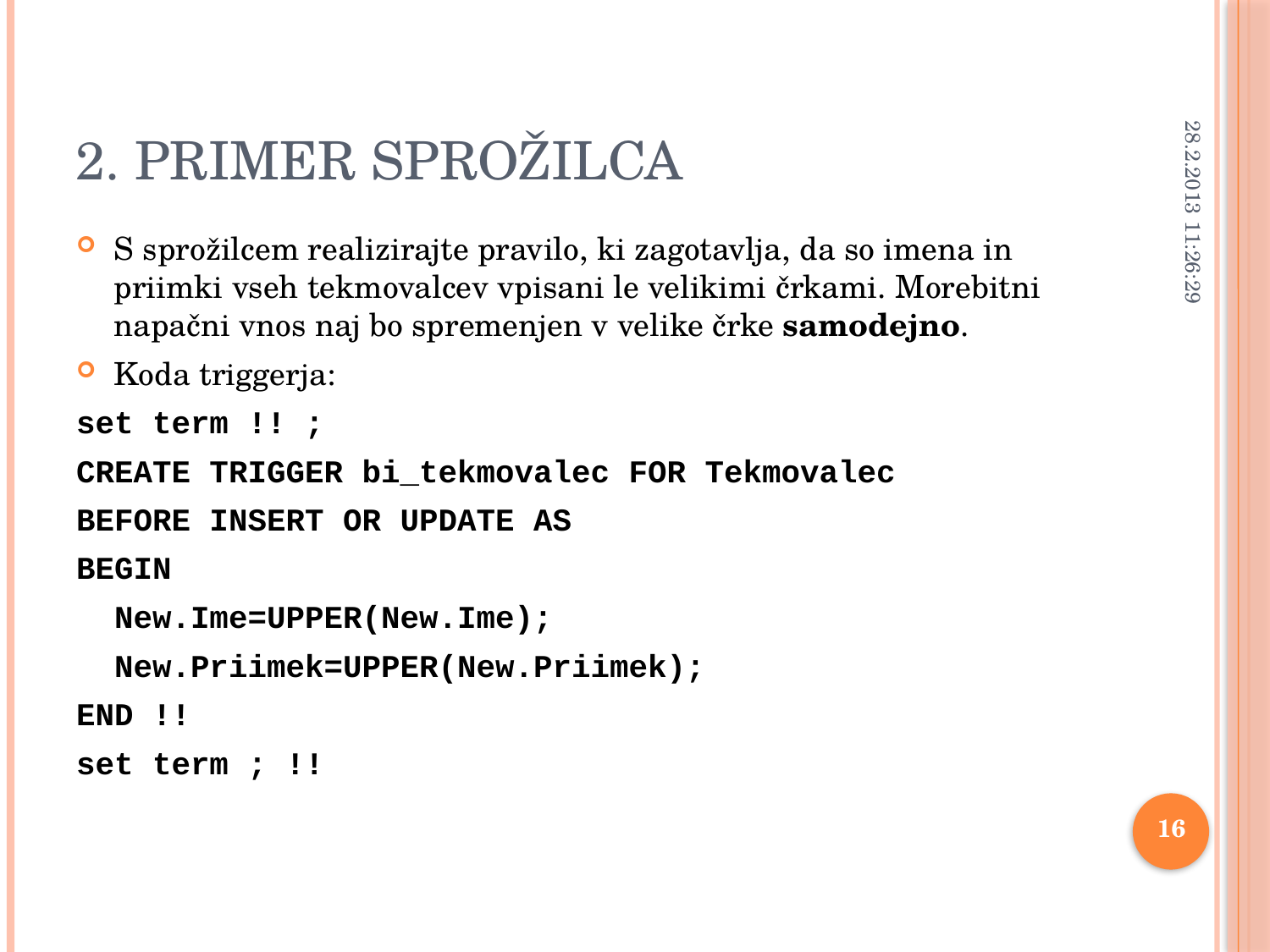

# 2. Primer Sprožilca
28.2.2013 11:26:29
S sprožilcem realizirajte pravilo, ki zagotavlja, da so imena in priimki vseh tekmovalcev vpisani le velikimi črkami. Morebitni napačni vnos naj bo spremenjen v velike črke samodejno.
Koda triggerja:
set term !! ;
CREATE TRIGGER bi_tekmovalec FOR Tekmovalec
BEFORE INSERT OR UPDATE AS
BEGIN
  New.Ime=UPPER(New.Ime);
  New.Priimek=UPPER(New.Priimek);
END !!
set term ; !!
16